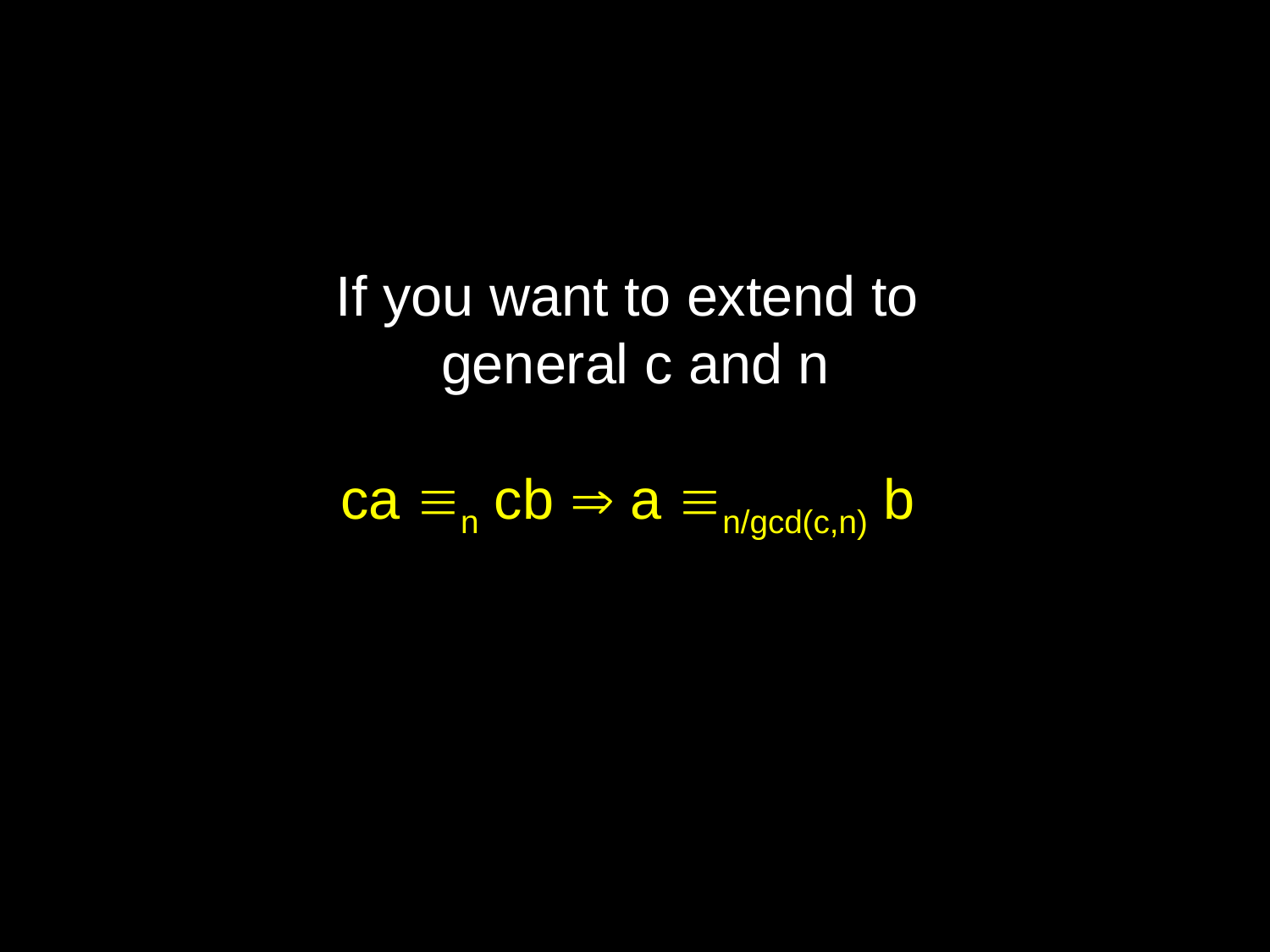

If you want to extend to
general c and n
ca ≡n cb ⇒ a ≡n/gcd(c,n) b